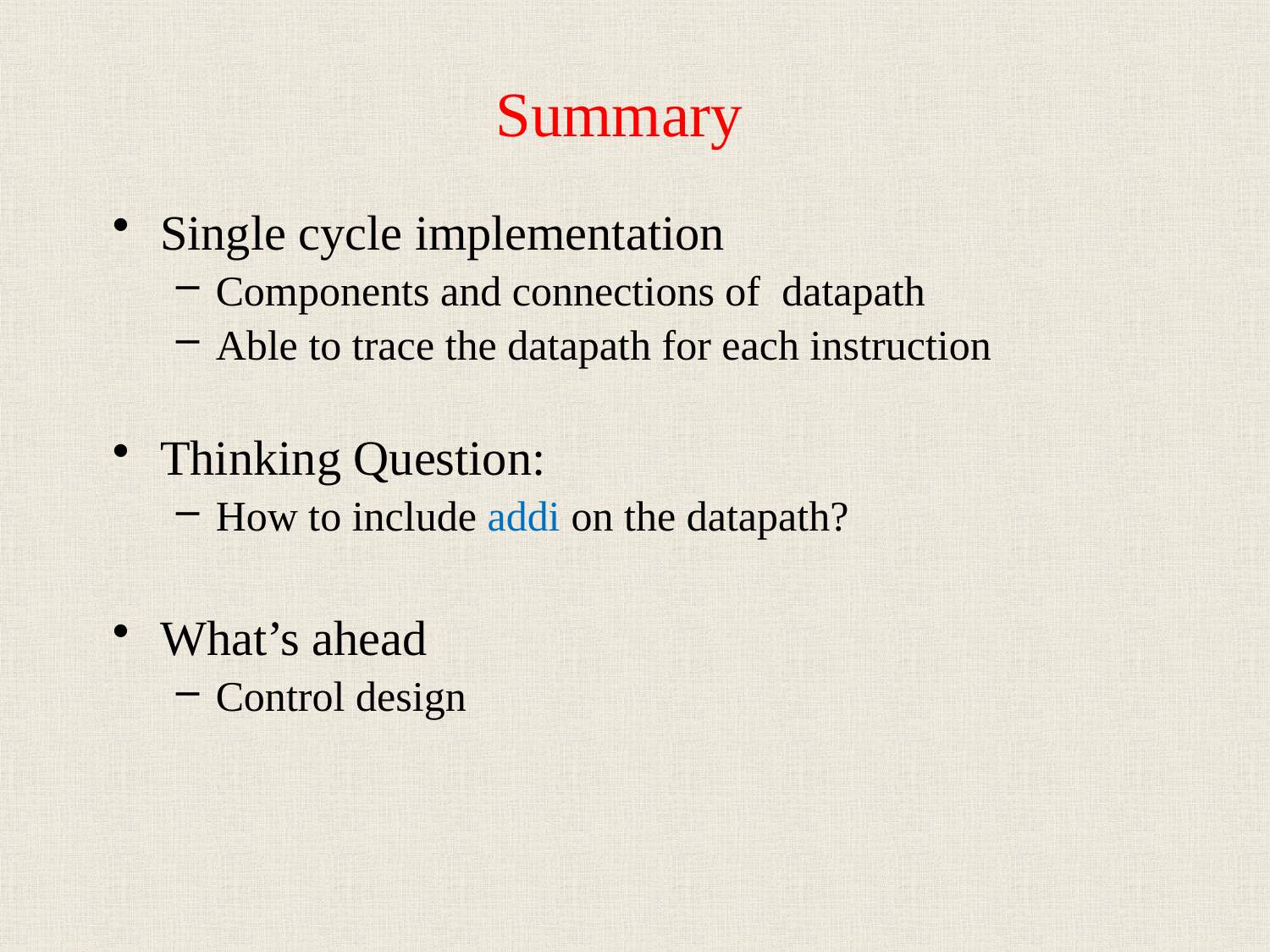

# Summary
Single cycle implementation
Components and connections of  datapath
Able to trace the datapath for each instruction

Thinking Question:
How to include addi on the datapath?

What’s ahead
Control design